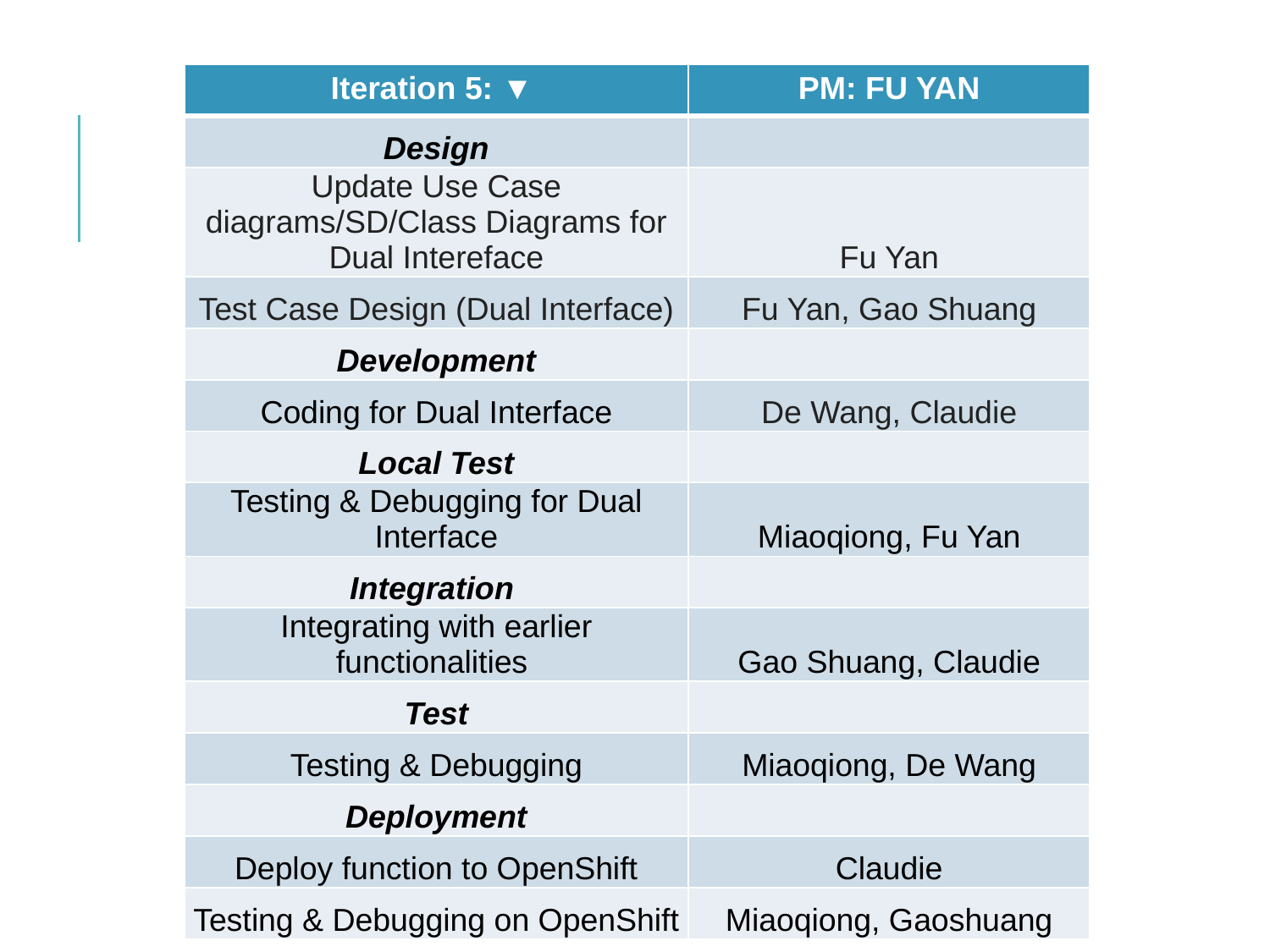

| Iteration 5: ▼ | PM: FU YAN |
| --- | --- |
| Design |  |
| Update Use Case diagrams/SD/Class Diagrams for Dual Intereface | Fu Yan |
| Test Case Design (Dual Interface) | Fu Yan, Gao Shuang |
| Development |  |
| Coding for Dual Interface | De Wang, Claudie |
| Local Test |  |
| Testing & Debugging for Dual Interface | Miaoqiong, Fu Yan |
| Integration |  |
| Integrating with earlier functionalities | Gao Shuang, Claudie |
| Test |  |
| Testing & Debugging | Miaoqiong, De Wang |
| Deployment |  |
| Deploy function to OpenShift | Claudie |
| Testing & Debugging on OpenShift | Miaoqiong, Gaoshuang |